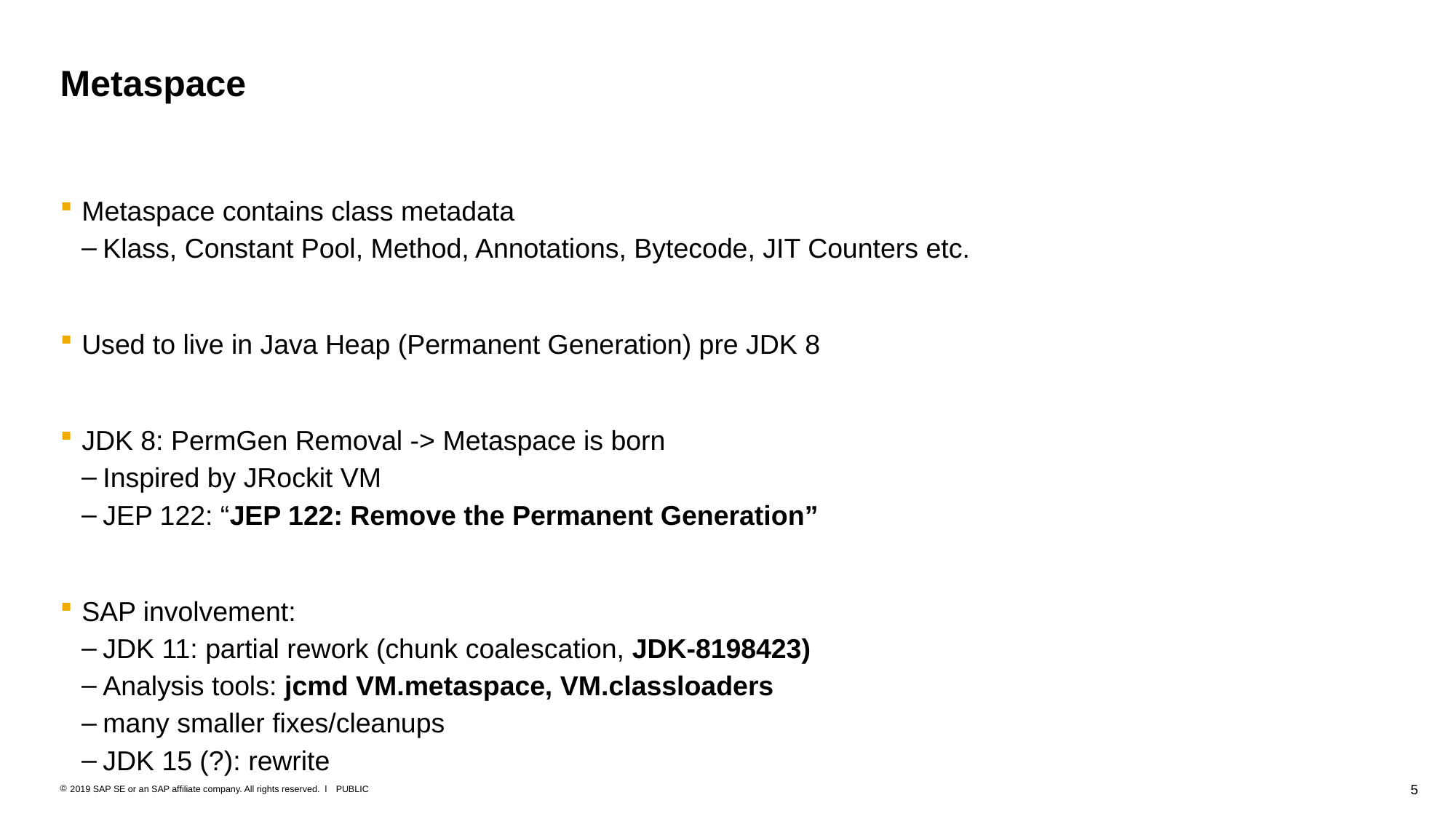

# Metaspace
Metaspace contains class metadata
Klass, Constant Pool, Method, Annotations, Bytecode, JIT Counters etc.

Used to live in Java Heap (Permanent Generation) pre JDK 8

JDK 8: PermGen Removal -> Metaspace is born
Inspired by JRockit VM
JEP 122: “JEP 122: Remove the Permanent Generation”

SAP involvement:
JDK 11: partial rework (chunk coalescation, JDK-8198423)
Analysis tools: jcmd VM.metaspace, VM.classloaders
many smaller fixes/cleanups
JDK 15 (?): rewrite